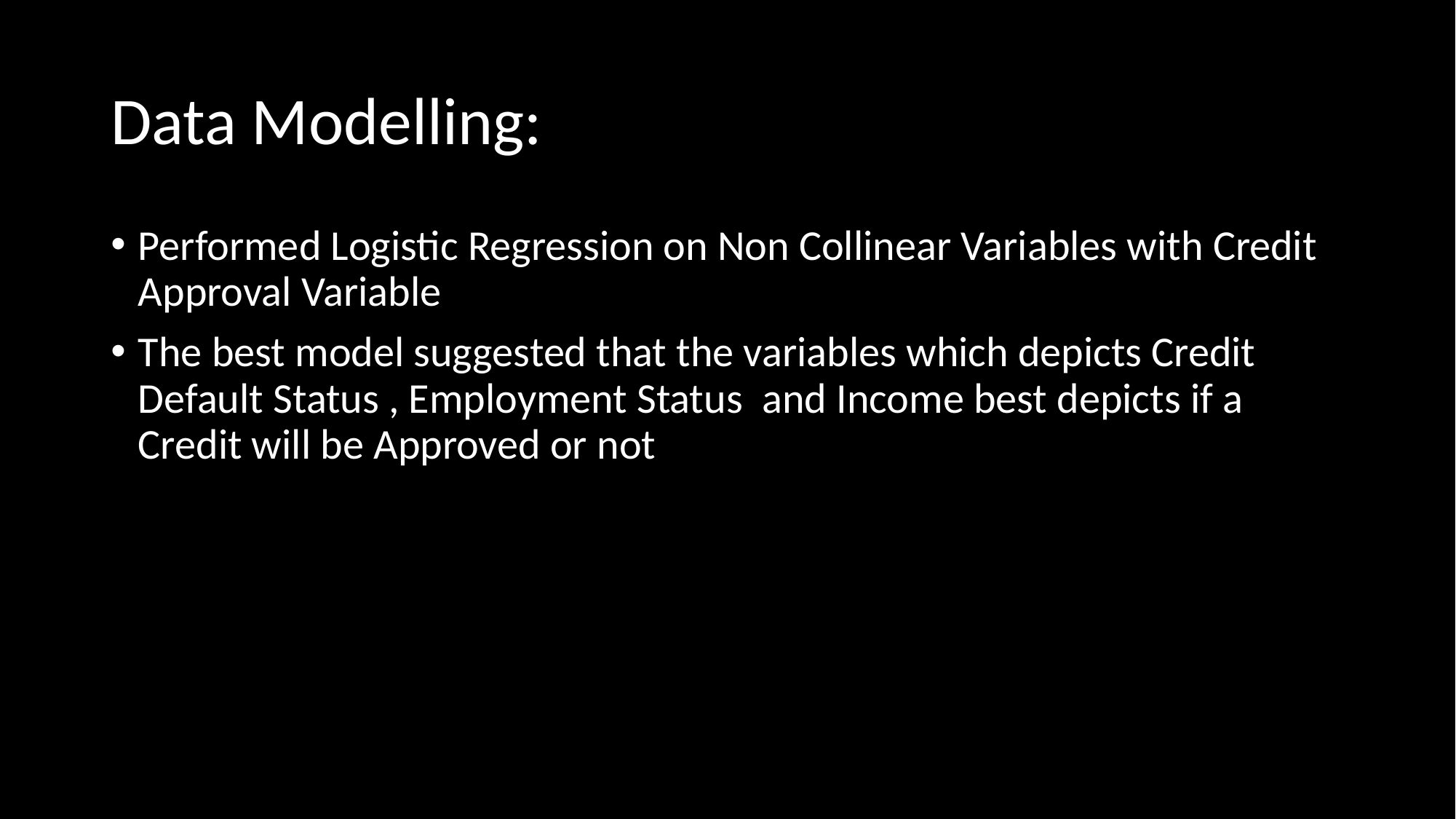

# Data Modelling:
Performed Logistic Regression on Non Collinear Variables with Credit Approval Variable
The best model suggested that the variables which depicts Credit Default Status , Employment Status  and Income best depicts if a Credit will be Approved or not